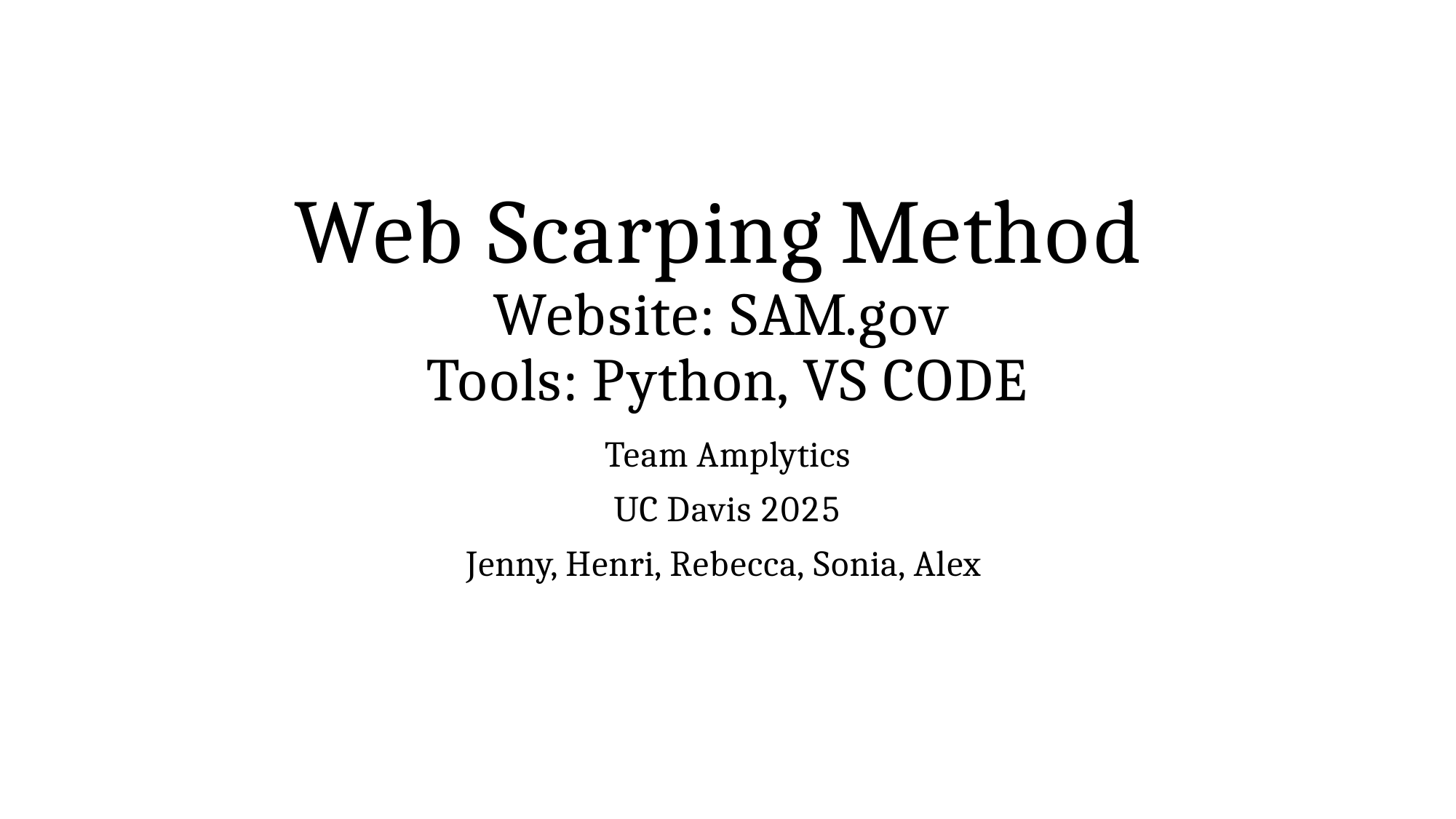

# Web Scarping Method Website: SAM.gov Tools: Python, VS CODE
Team Amplytics
UC Davis 2025
Jenny, Henri, Rebecca, Sonia, Alex